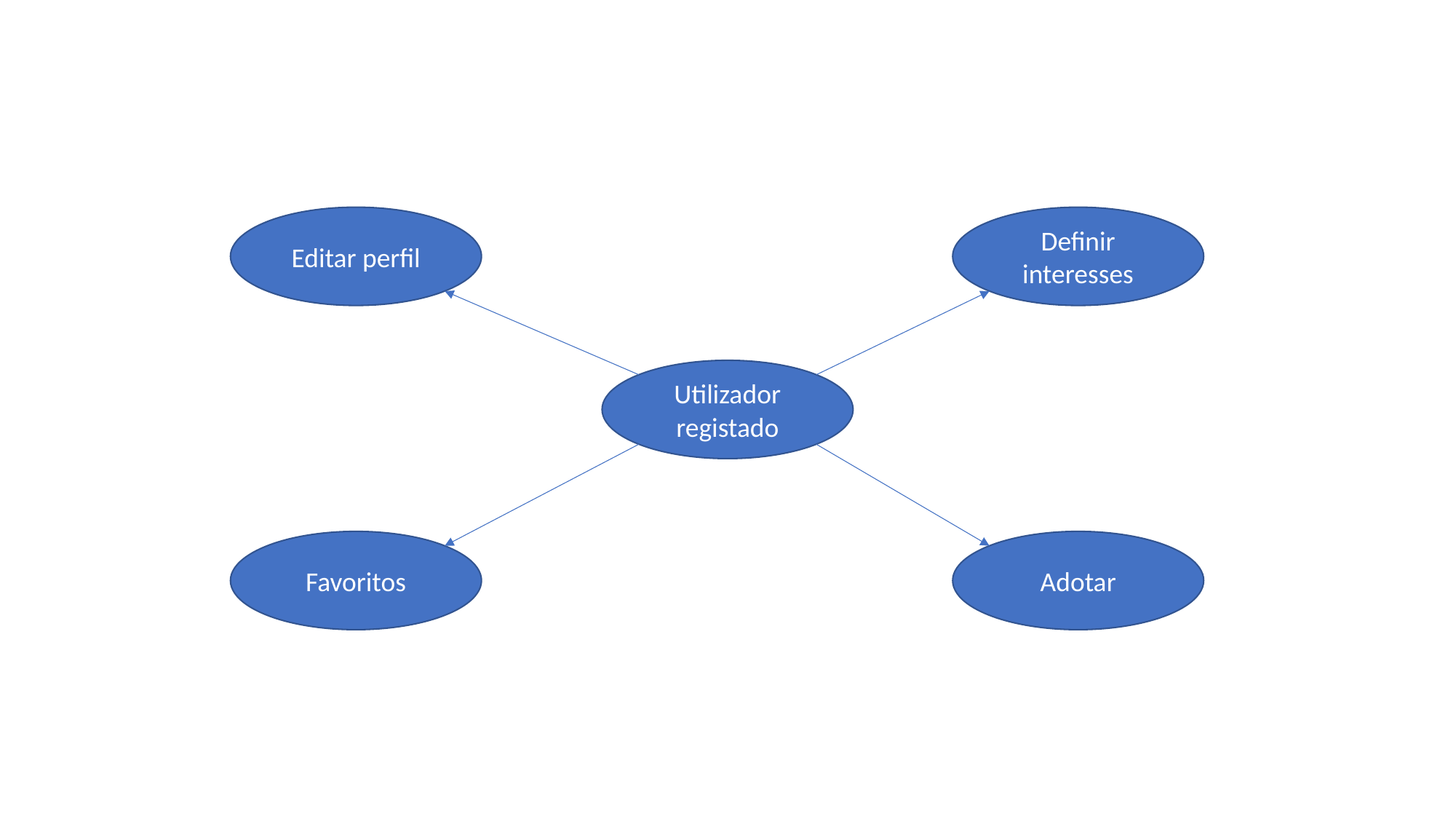

Editar perfil
Definir interesses
Utilizador registado
Favoritos
Adotar